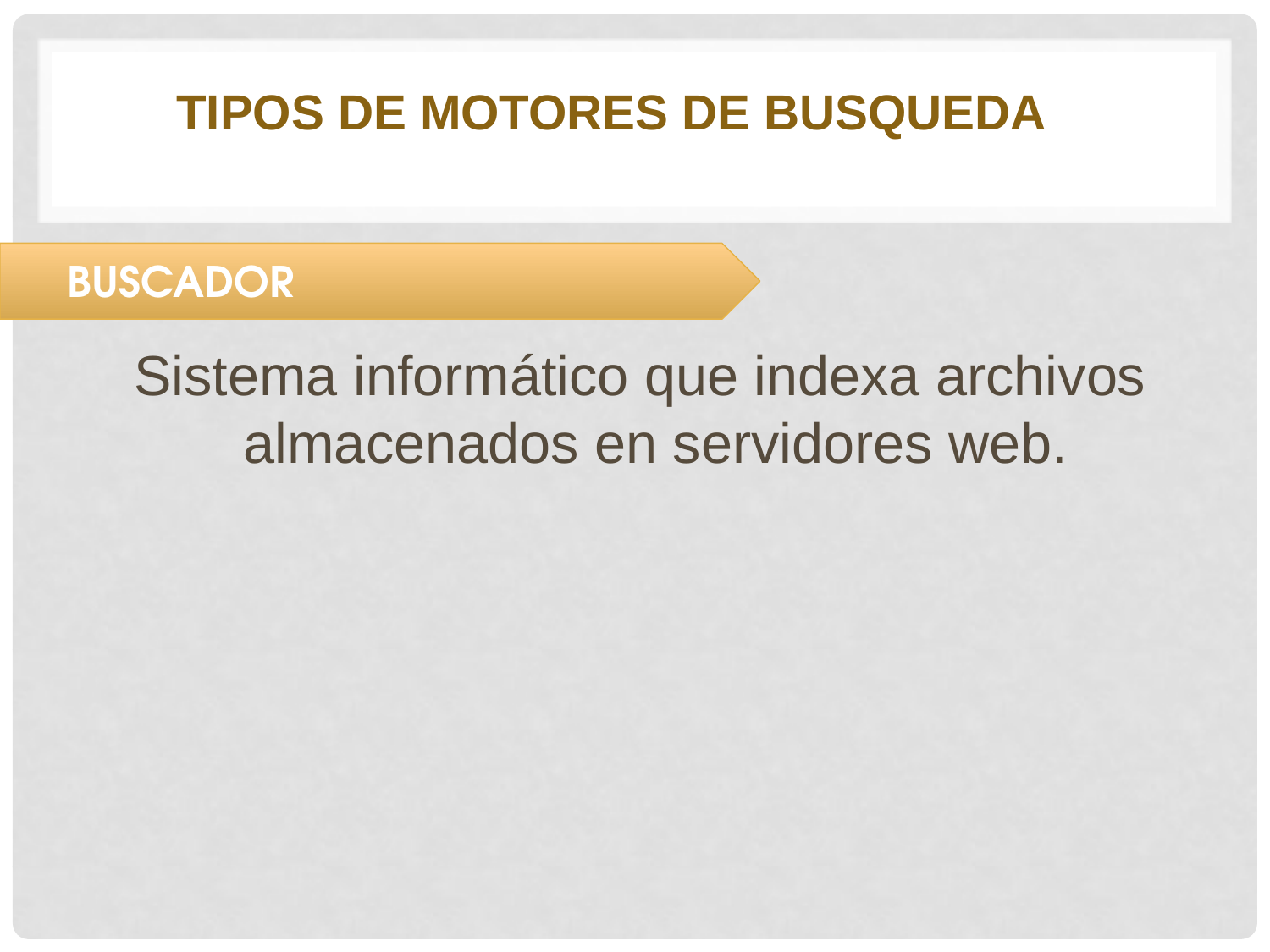

# ¿QUÉ ES UN MOTOR DE BÚSQUEDA?
TIPOS DE MOTORES DE BUSQUEDA

Sistema informático que indexa archivos almacenados en servidores web.

BUSCADOR